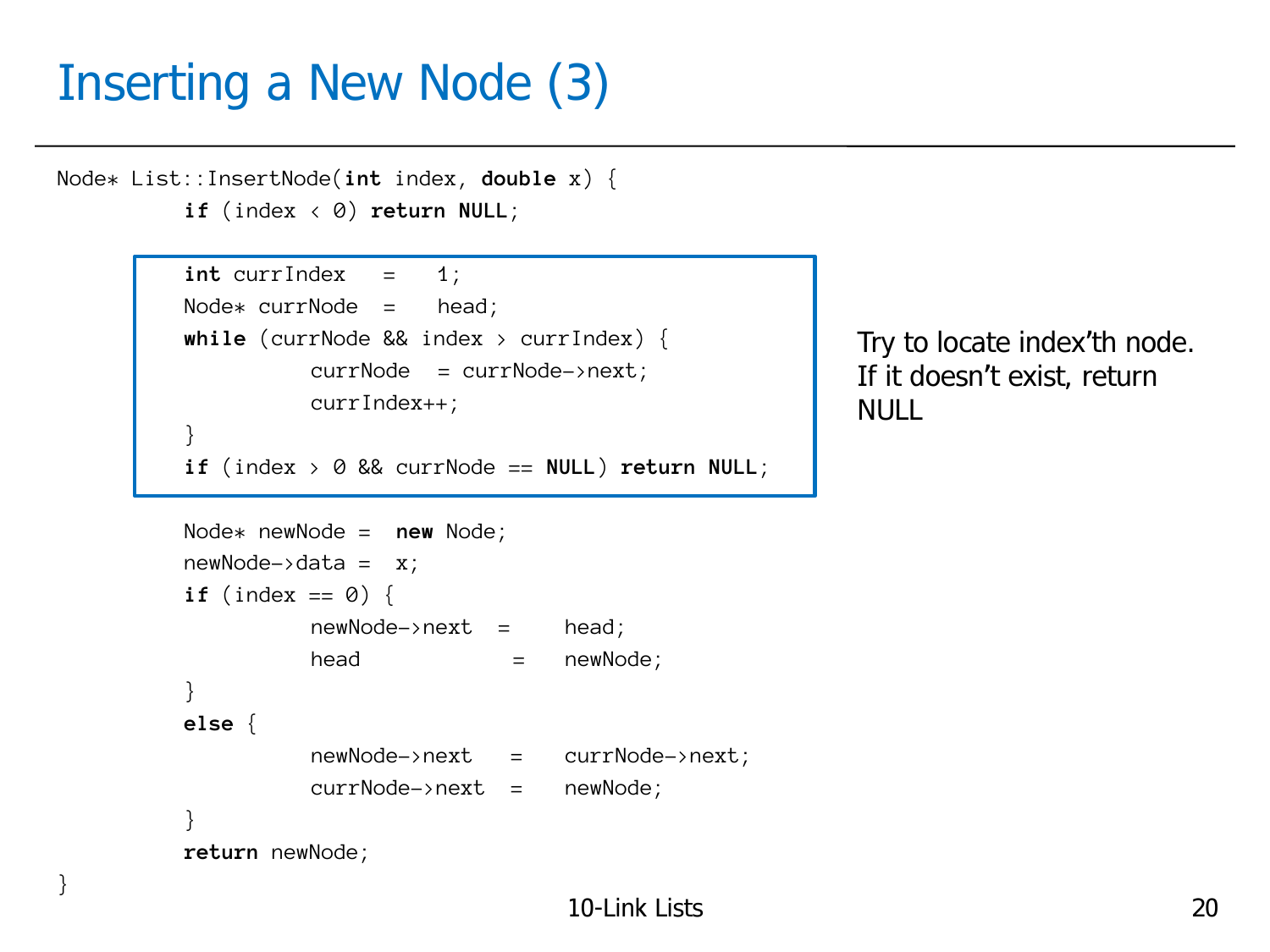

# Inserting a New Node (3)
Node* List::InsertNode(int index, double x) {
	if (index < 0) return NULL;

	int currIndex   =	1;
	Node* currNode  =	head;
	while (currNode && index > currIndex) {
		currNode	= currNode->next;
		currIndex++;
	}
	if (index > 0 && currNode == NULL) return NULL;

	Node* newNode =  new Node;
	newNode->data =  x;
	if (index == 0) {
		newNode->next  =	head;
		head	      =	newNode;
	}
	else {
		newNode->next   =	currNode->next;
		currNode->next  =	newNode;
	}
	return newNode;
}

Try to locate index’th node. If it doesn’t exist, return NULL
10-Link Lists
20